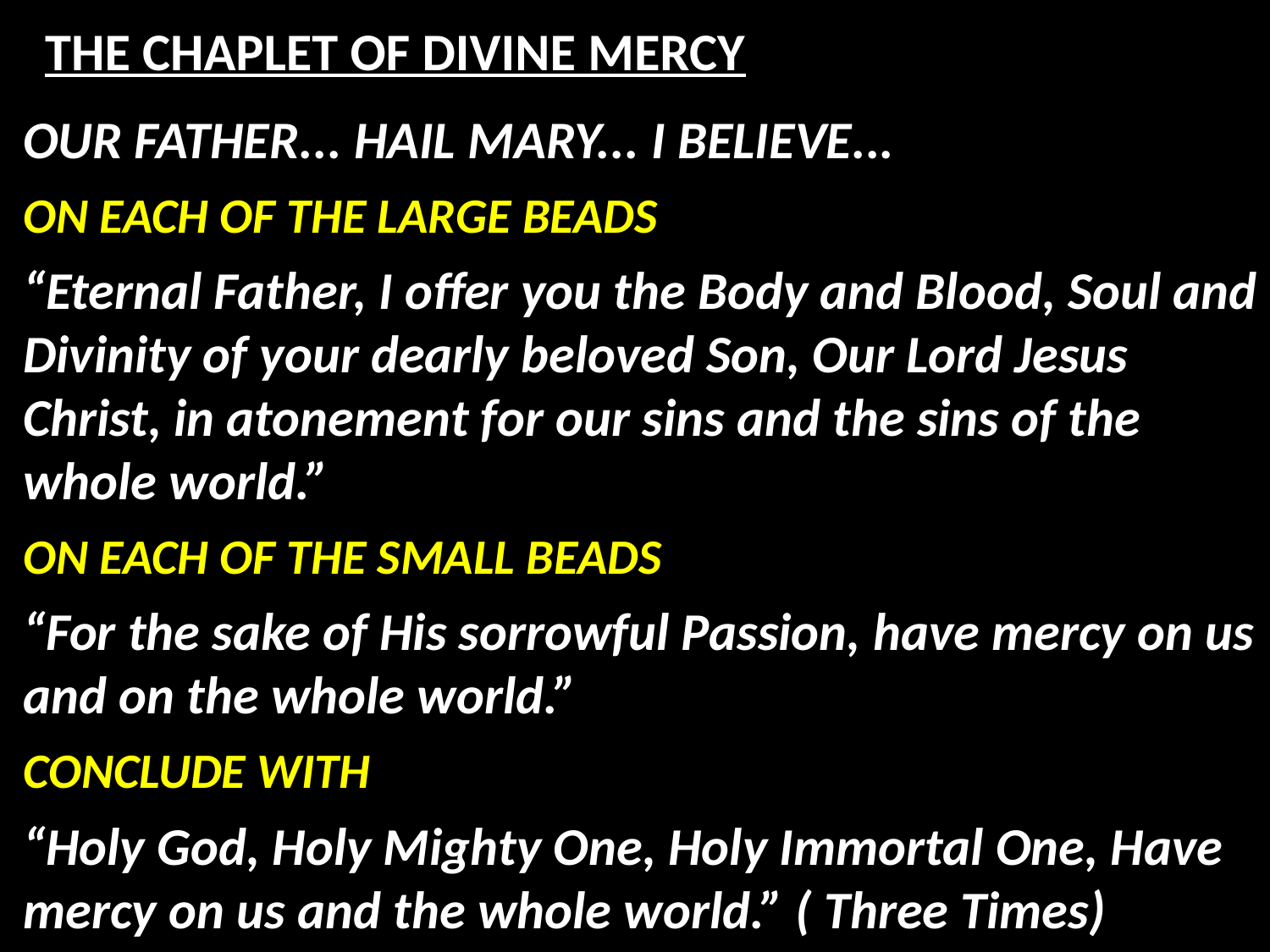

# THE CHAPLET OF DIVINE MERCY
OUR FATHER... HAIL MARY... I BELIEVE...
ON EACH OF THE LARGE BEADS
“Eternal Father, I offer you the Body and Blood, Soul and Divinity of your dearly beloved Son, Our Lord Jesus Christ, in atonement for our sins and the sins of the whole world.”
ON EACH OF THE SMALL BEADS
“For the sake of His sorrowful Passion, have mercy on us and on the whole world.”
CONCLUDE WITH
“Holy God, Holy Mighty One, Holy Immortal One, Have mercy on us and the whole world.” ( Three Times)